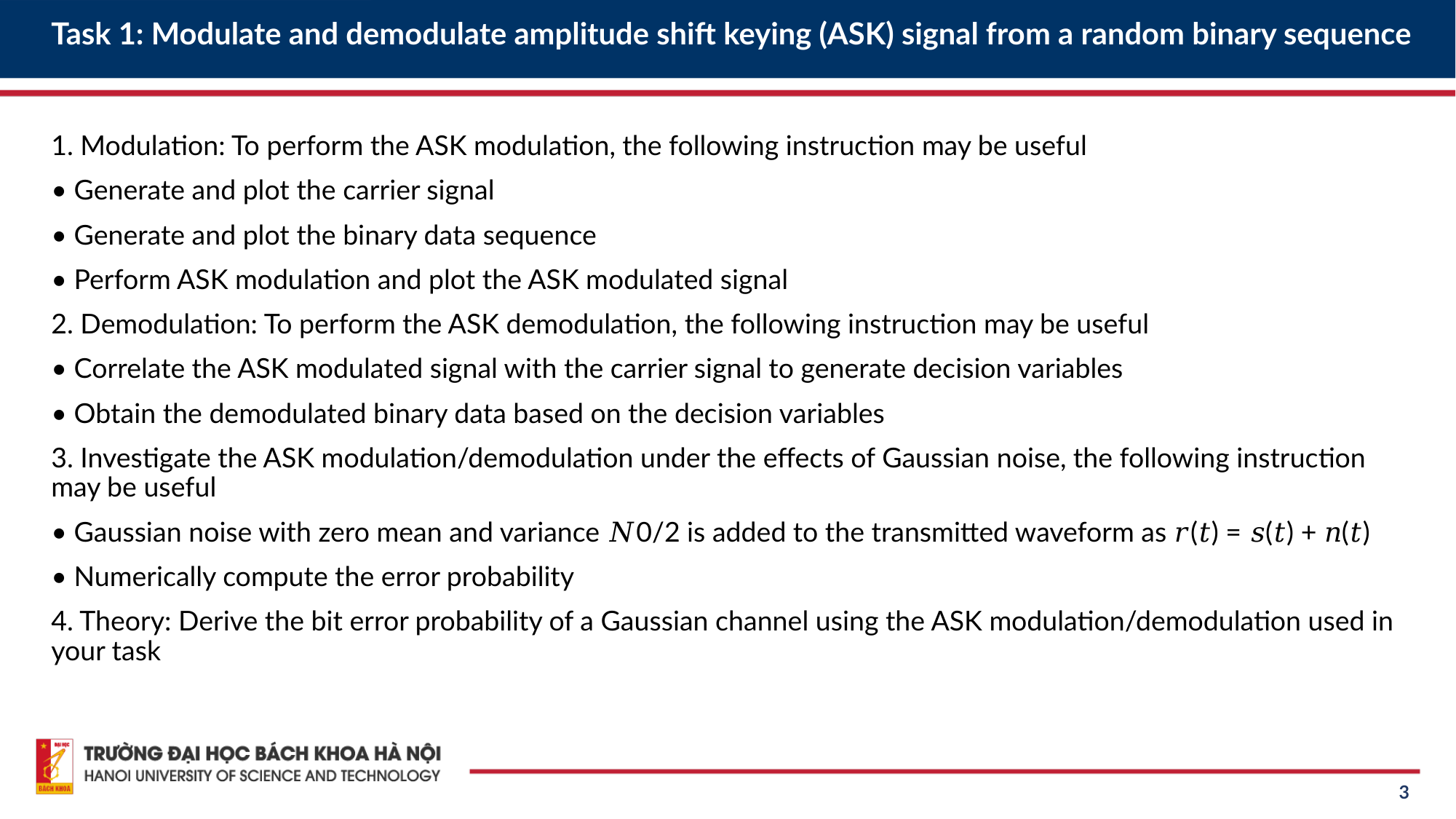

# Task 1: Modulate and demodulate amplitude shift keying (ASK) signal from a random binary sequence
1. Modulation: To perform the ASK modulation, the following instruction may be useful
• Generate and plot the carrier signal
• Generate and plot the binary data sequence
• Perform ASK modulation and plot the ASK modulated signal
2. Demodulation: To perform the ASK demodulation, the following instruction may be useful
• Correlate the ASK modulated signal with the carrier signal to generate decision variables
• Obtain the demodulated binary data based on the decision variables
3. Investigate the ASK modulation/demodulation under the effects of Gaussian noise, the following instruction may be useful
• Gaussian noise with zero mean and variance 𝑁0/2 is added to the transmitted waveform as 𝑟(𝑡) = 𝑠(𝑡) + 𝑛(𝑡)
• Numerically compute the error probability
4. Theory: Derive the bit error probability of a Gaussian channel using the ASK modulation/demodulation used in your task
3